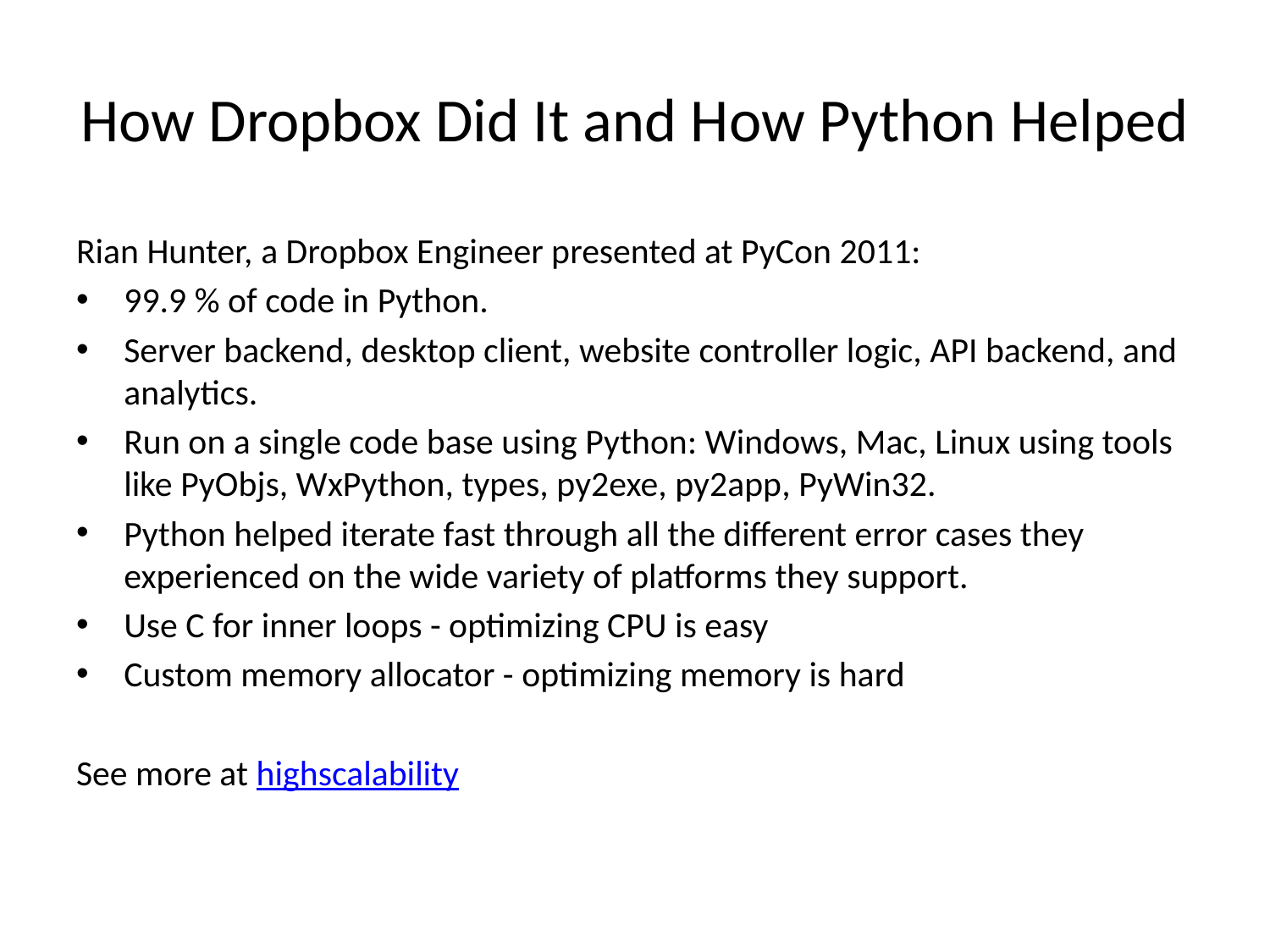

# How Dropbox Did It and How Python Helped
Rian Hunter, a Dropbox Engineer presented at PyCon 2011:
99.9 % of code in Python.
Server backend, desktop client, website controller logic, API backend, and analytics.
Run on a single code base using Python: Windows, Mac, Linux using tools like PyObjs, WxPython, types, py2exe, py2app, PyWin32.
Python helped iterate fast through all the different error cases they experienced on the wide variety of platforms they support.
Use C for inner loops - optimizing CPU is easy
Custom memory allocator - optimizing memory is hard

See more at highscalability